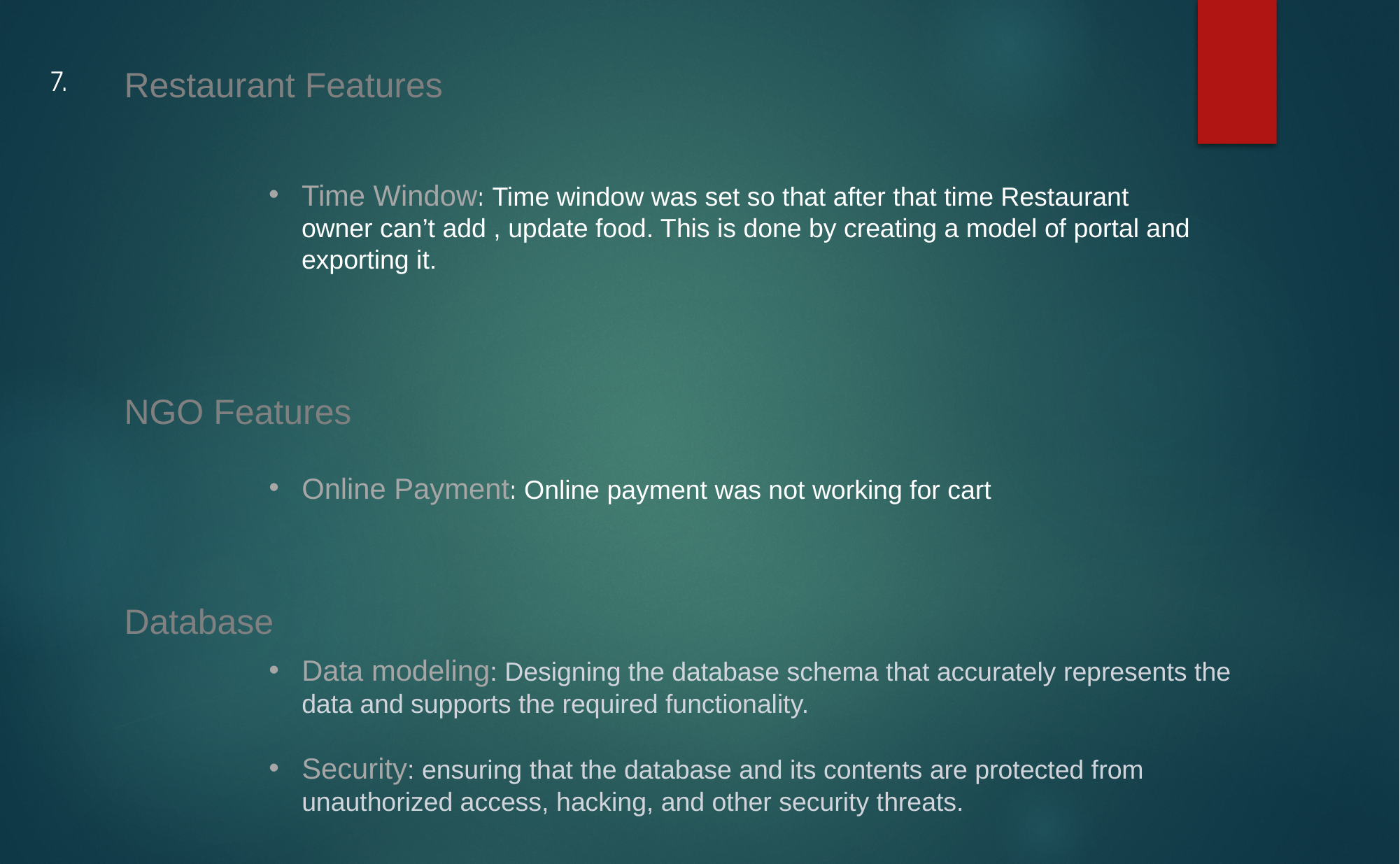

Restaurant Features
7.
Time Window: Time window was set so that after that time Restaurant owner can’t add , update food. This is done by creating a model of portal and exporting it.
NGO Features
Online Payment: Online payment was not working for cart

Database
Data modeling: Designing the database schema that accurately represents the data and supports the required functionality.

Security: ensuring that the database and its contents are protected from unauthorized access, hacking, and other security threats.